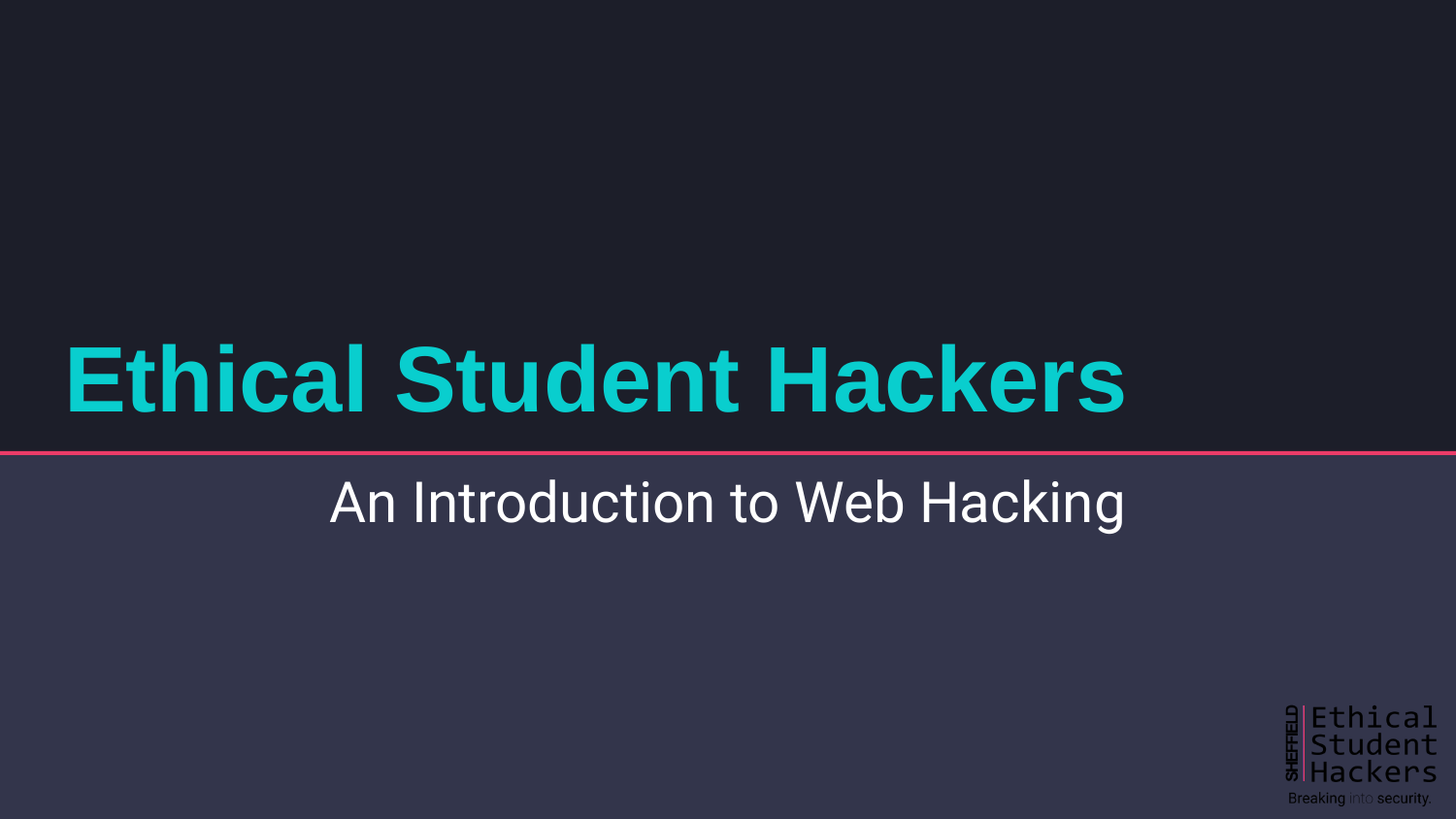

# Ethical Student Hackers
An Introduction to Web Hacking